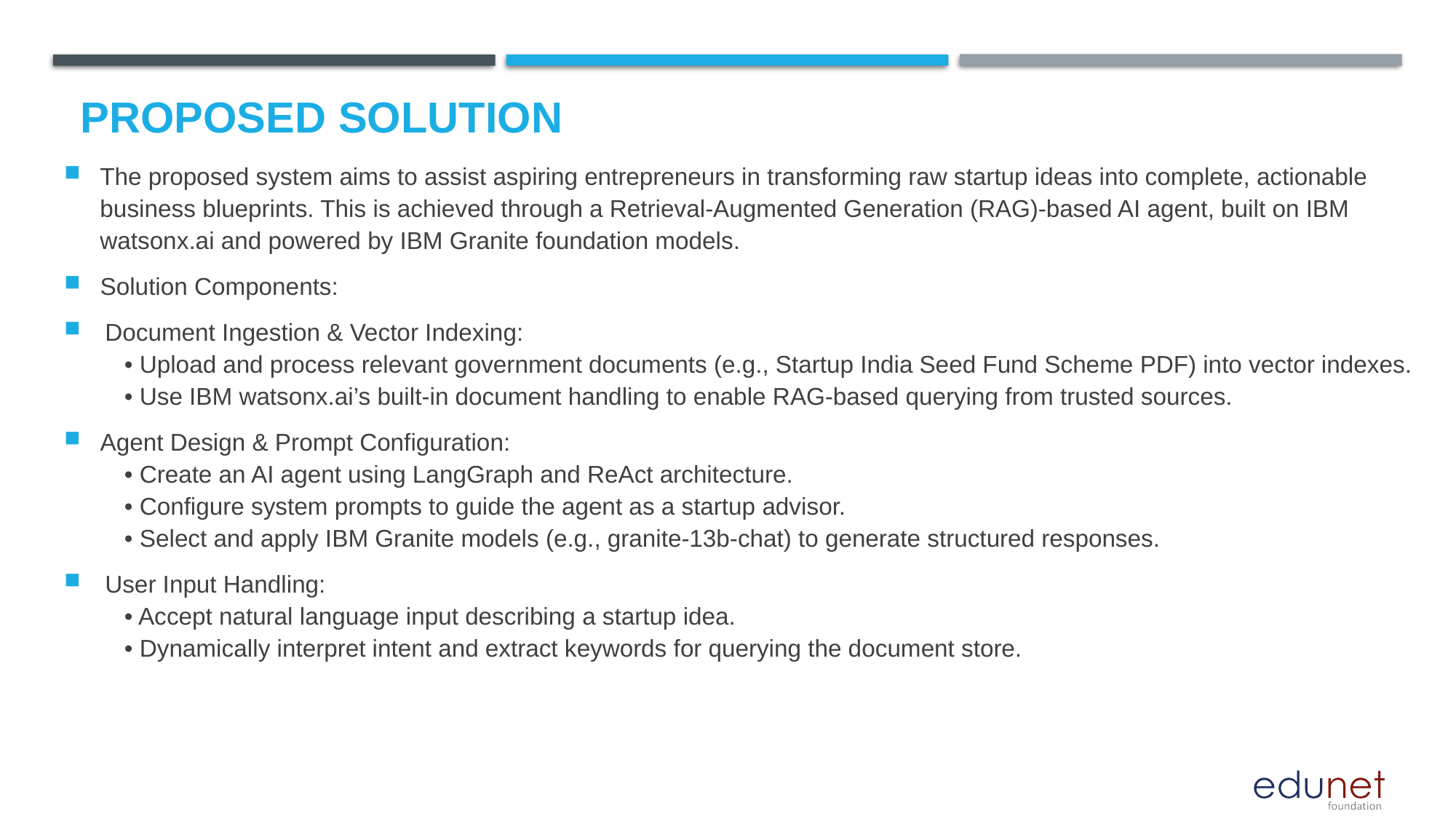

# Proposed Solution
The proposed system aims to assist aspiring entrepreneurs in transforming raw startup ideas into complete, actionable business blueprints. This is achieved through a Retrieval-Augmented Generation (RAG)-based AI agent, built on IBM watsonx.ai and powered by IBM Granite foundation models.
Solution Components:
 Document Ingestion & Vector Indexing:
 • Upload and process relevant government documents (e.g., Startup India Seed Fund Scheme PDF) into vector indexes.
 • Use IBM watsonx.ai’s built-in document handling to enable RAG-based querying from trusted sources.
Agent Design & Prompt Configuration:
 • Create an AI agent using LangGraph and ReAct architecture.
 • Configure system prompts to guide the agent as a startup advisor.
 • Select and apply IBM Granite models (e.g., granite-13b-chat) to generate structured responses.
 User Input Handling:
 • Accept natural language input describing a startup idea.
 • Dynamically interpret intent and extract keywords for querying the document store.